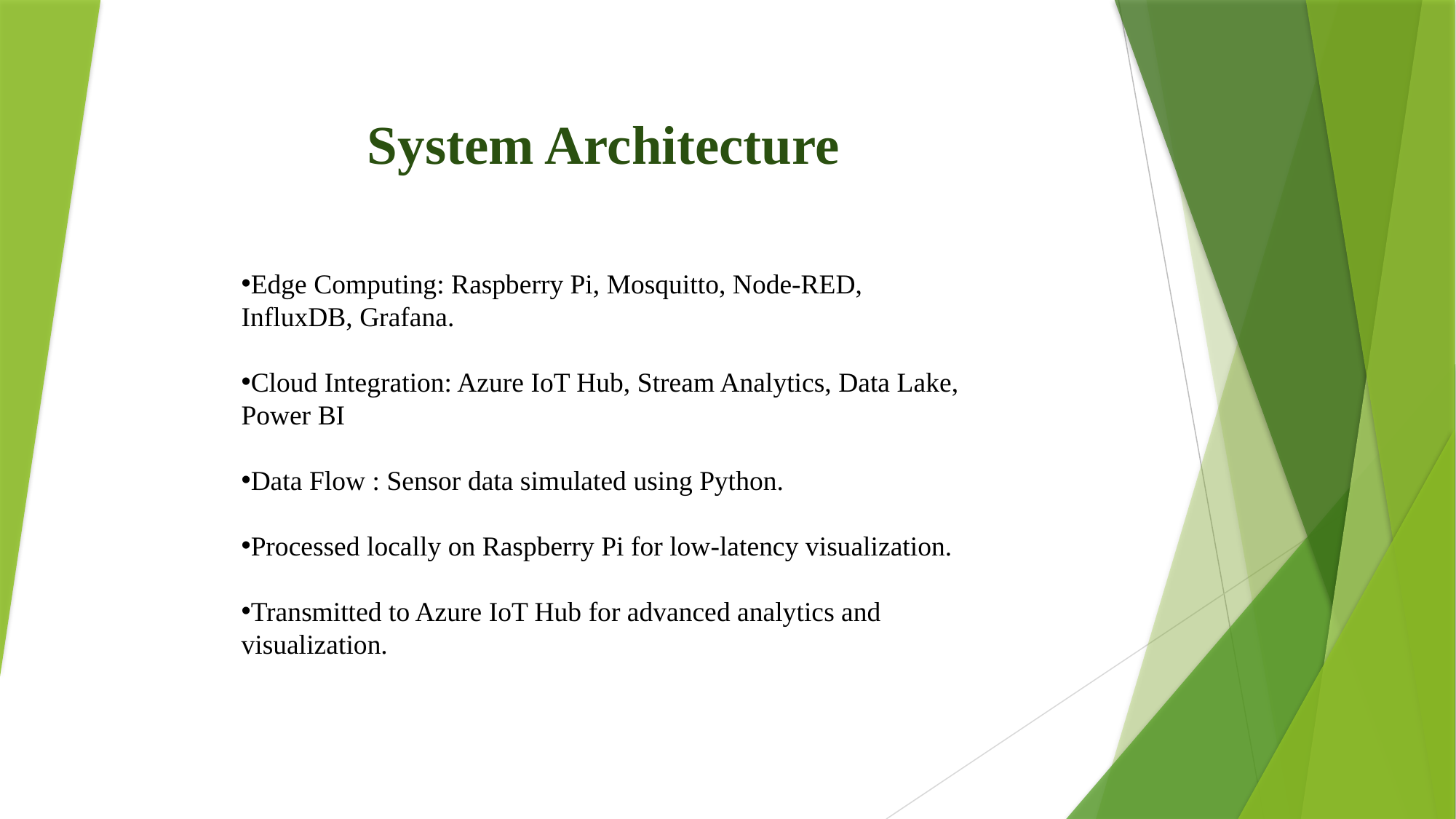

System Architecture

Edge Computing: Raspberry Pi, Mosquitto, Node-RED, InfluxDB, Grafana.

Cloud Integration: Azure IoT Hub, Stream Analytics, Data Lake, Power BI

Data Flow : Sensor data simulated using Python.

Processed locally on Raspberry Pi for low-latency visualization.

Transmitted to Azure IoT Hub for advanced analytics and visualization.